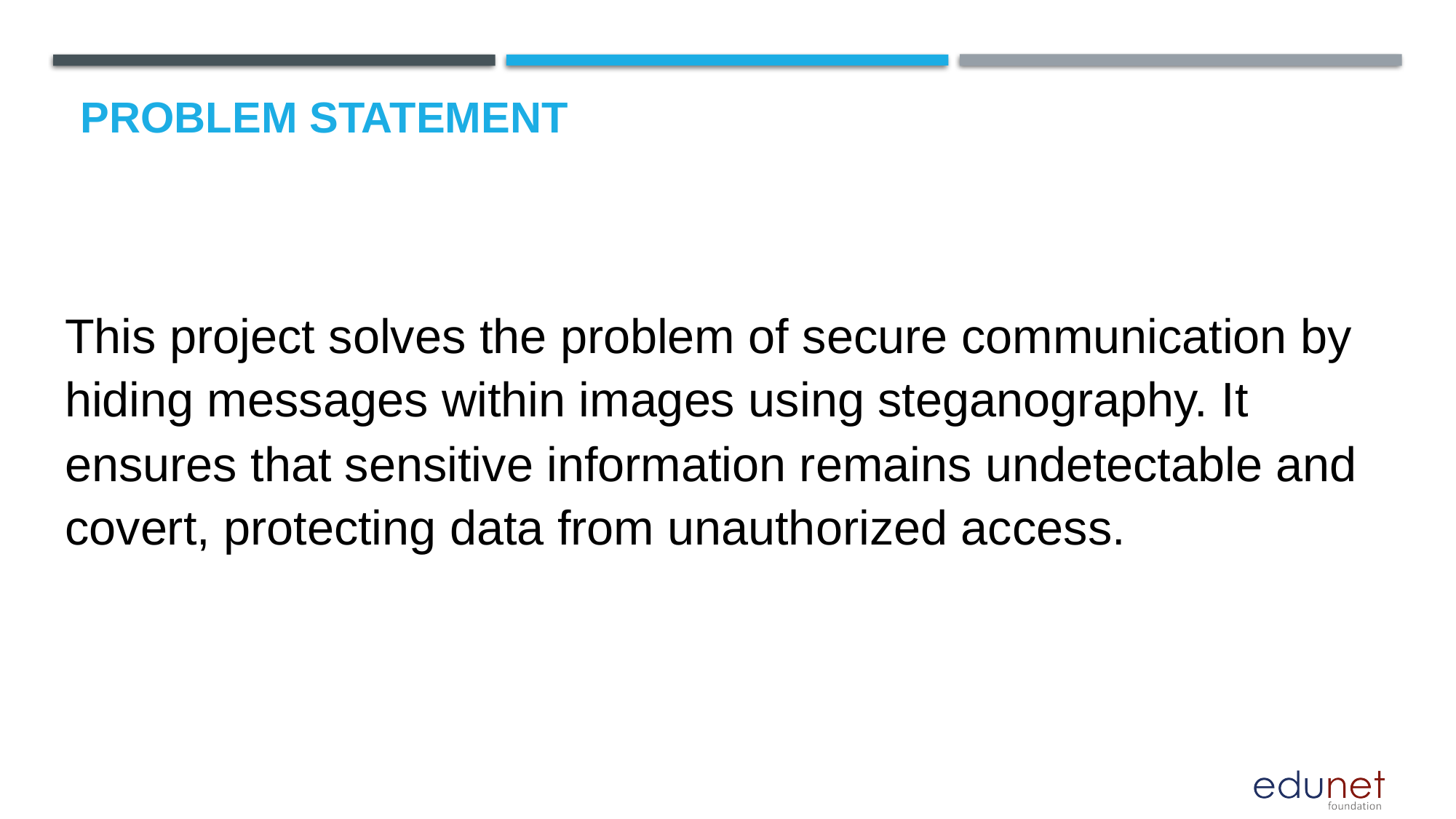

# Problem Statement
This project solves the problem of secure communication by hiding messages within images using steganography. It ensures that sensitive information remains undetectable and covert, protecting data from unauthorized access.